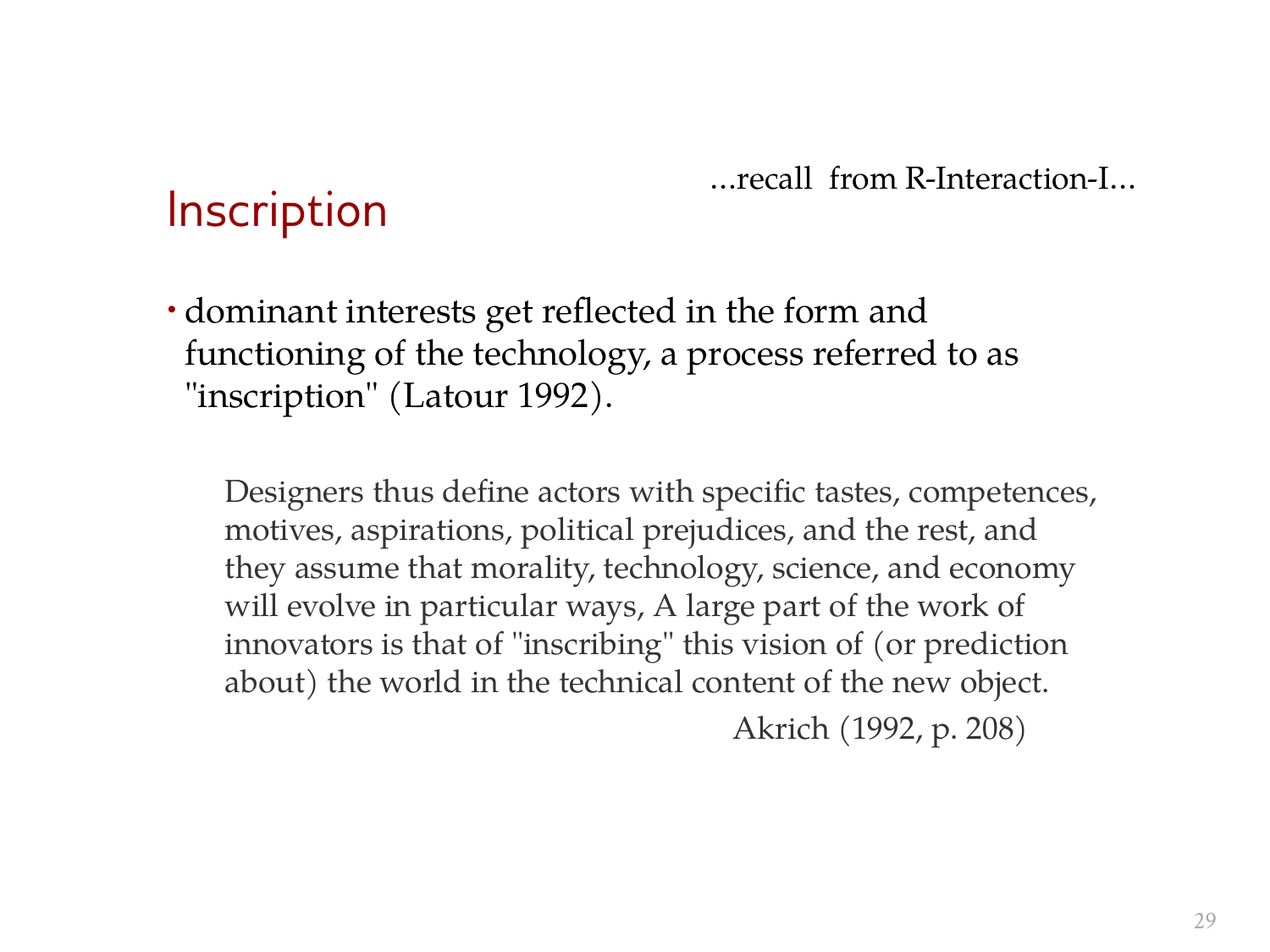

…recall  from R-Interaction-I…
# Inscription
dominant interests get reflected in the form and functioning of the technology, a process referred to as "inscription" (Latour 1992).

Designers thus define actors with specific tastes, competences, motives, aspirations, political prejudices, and the rest, and they assume that morality, technology, science, and economy will evolve in particular ways, A large part of the work of innovators is that of "inscribing" this vision of (or prediction about) the world in the technical content of the new object.
				Akrich (1992, p. 208)

29